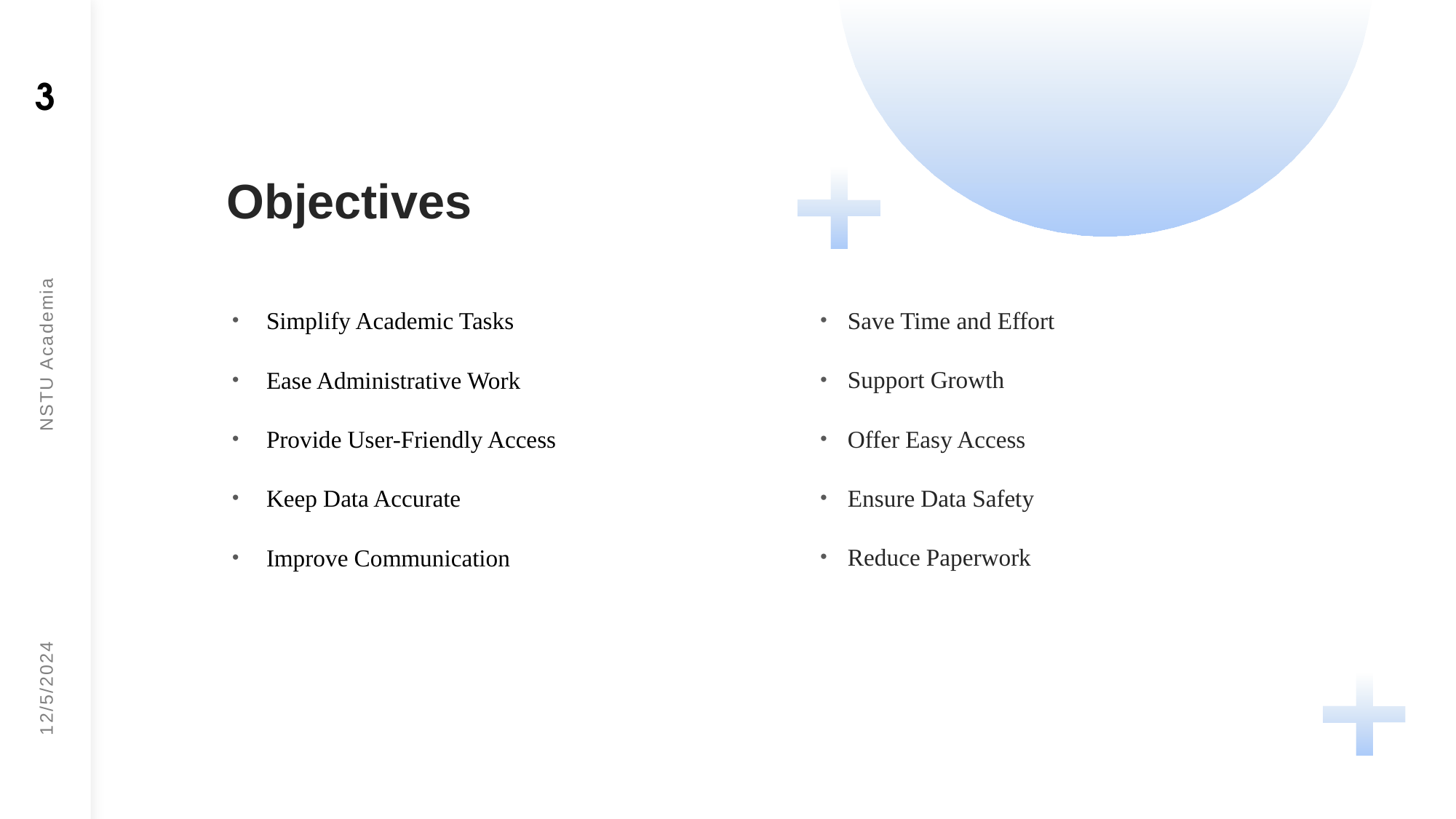

3
# Objectives
Simplify Academic Tasks
Ease Administrative Work
Provide User-Friendly Access
Keep Data Accurate
Improve Communication
Save Time and Effort
Support Growth
Offer Easy Access
Ensure Data Safety
Reduce Paperwork

NSTU Academia
12/5/2024